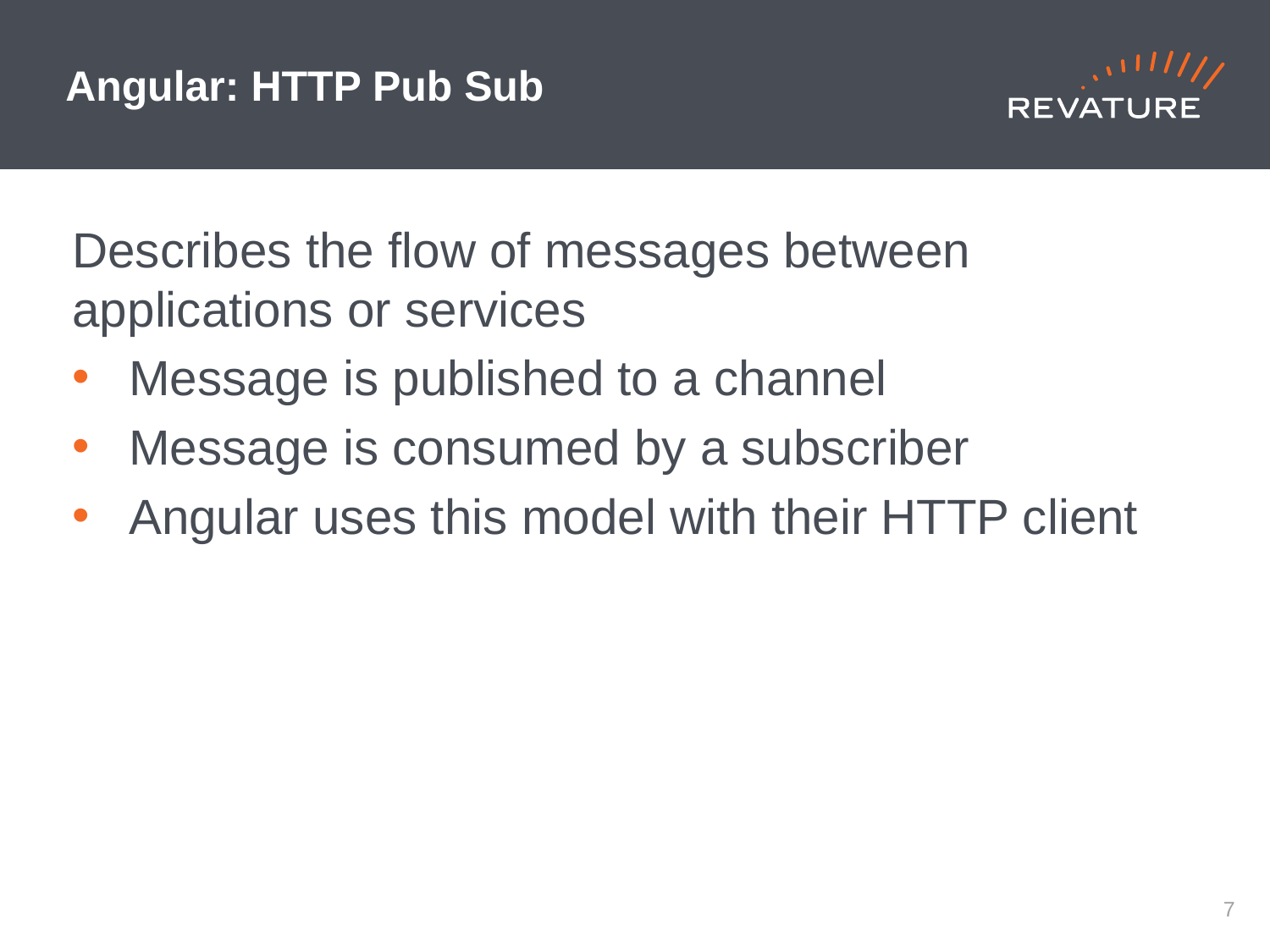

# Angular: HTTP Pub Sub
Describes the flow of messages between applications or services
Message is published to a channel
Message is consumed by a subscriber
Angular uses this model with their HTTP client
7